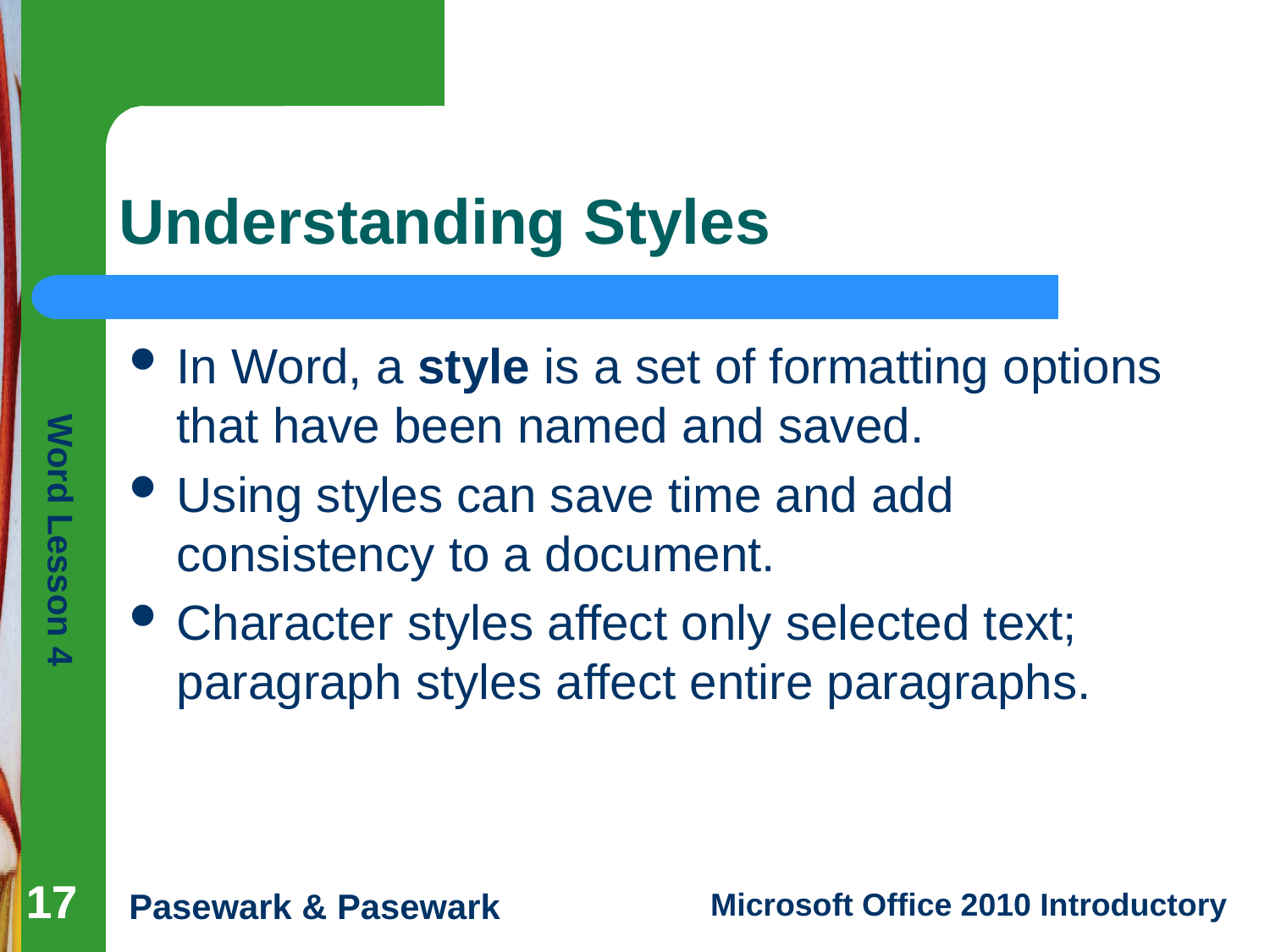

# Understanding Styles
In Word, a style is a set of formatting options that have been named and saved.
Using styles can save time and add consistency to a document.
Character styles affect only selected text; paragraph styles affect entire paragraphs.
17
17
17